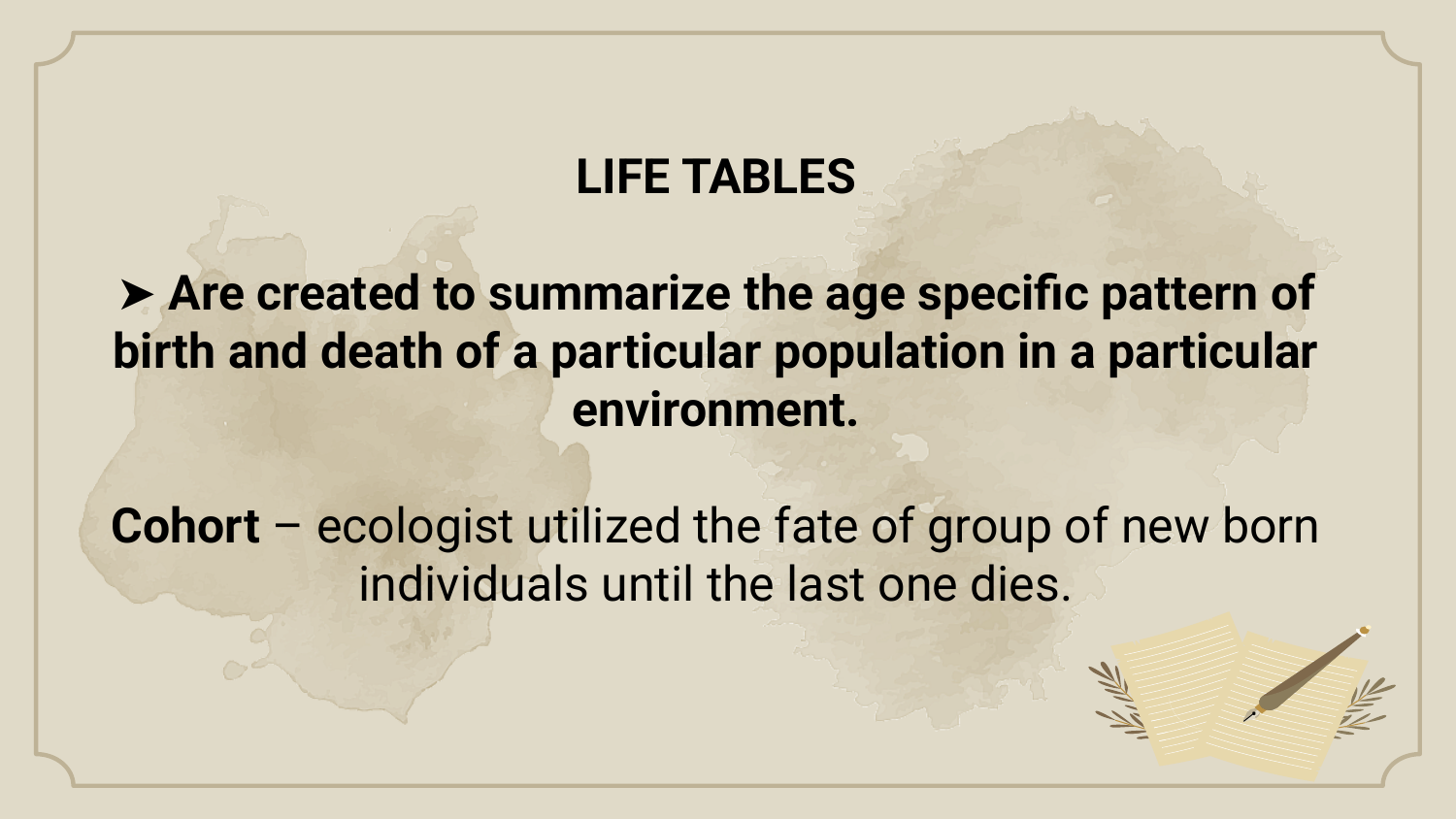

LIFE TABLES

➤ Are created to summarize the age specific pattern of birth and death of a particular population in a particular environment.

Cohort – ecologist utilized the fate of group of new born individuals until the last one dies.